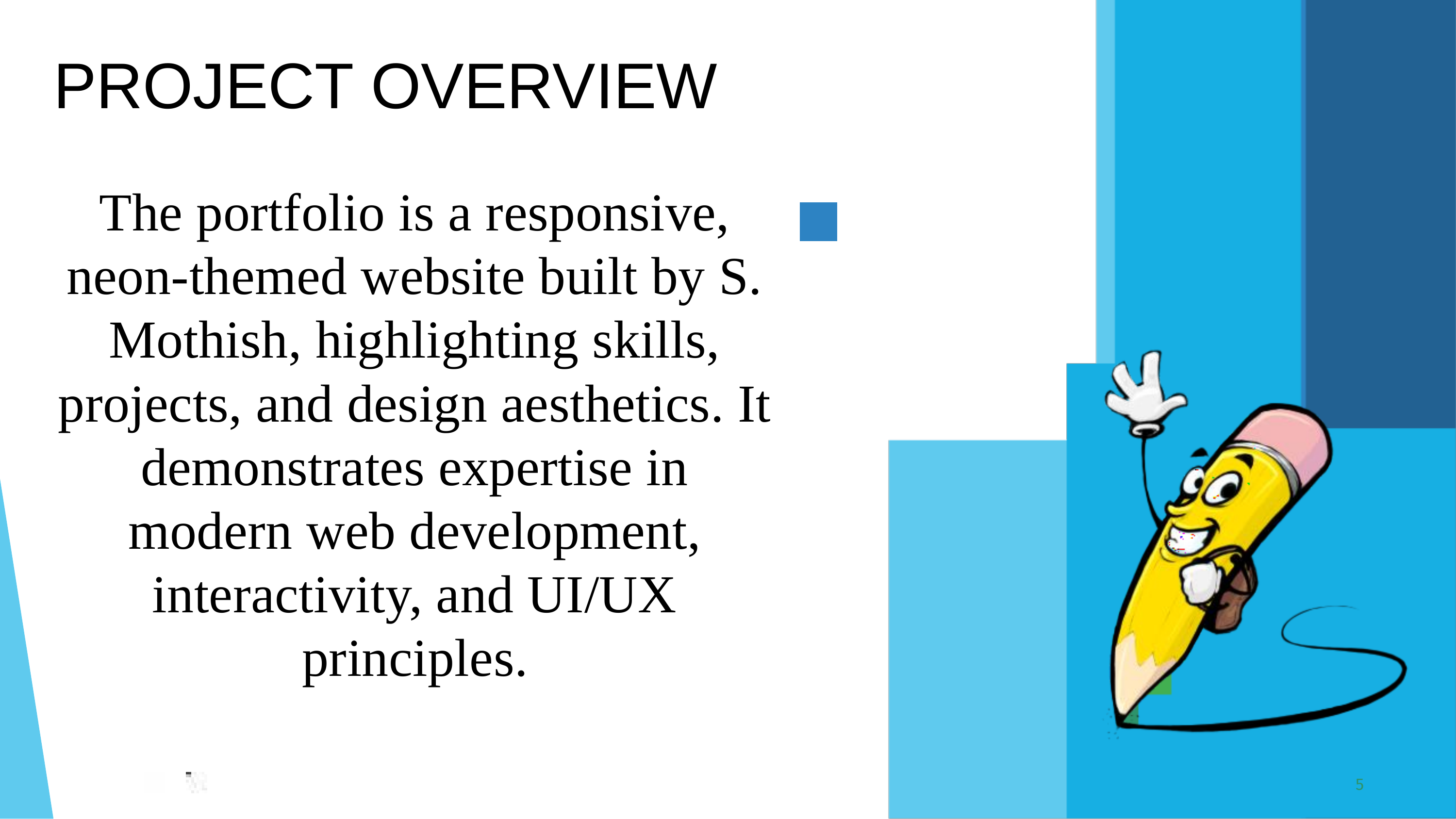

PROJECT OVERVIEW
The portfolio is a responsive, neon-themed website built by S. Mothish, highlighting skills, projects, and design aesthetics. It demonstrates expertise in modern web development, interactivity, and UI/UX principles.

5